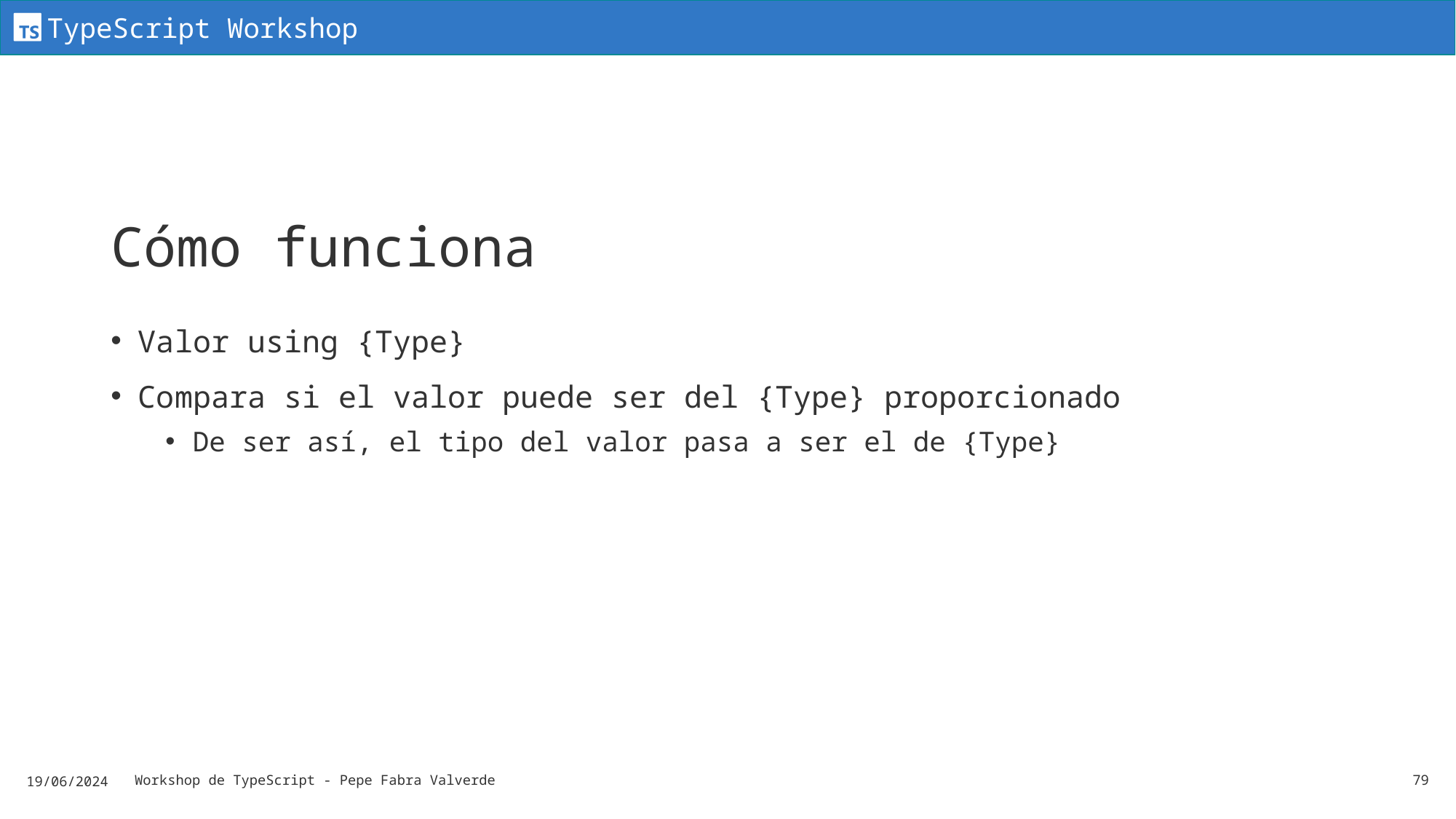

# Cómo funciona
Valor using {Type}
Compara si el valor puede ser del {Type} proporcionado
De ser así, el tipo del valor pasa a ser el de {Type}
19/06/2024
Workshop de TypeScript - Pepe Fabra Valverde
79